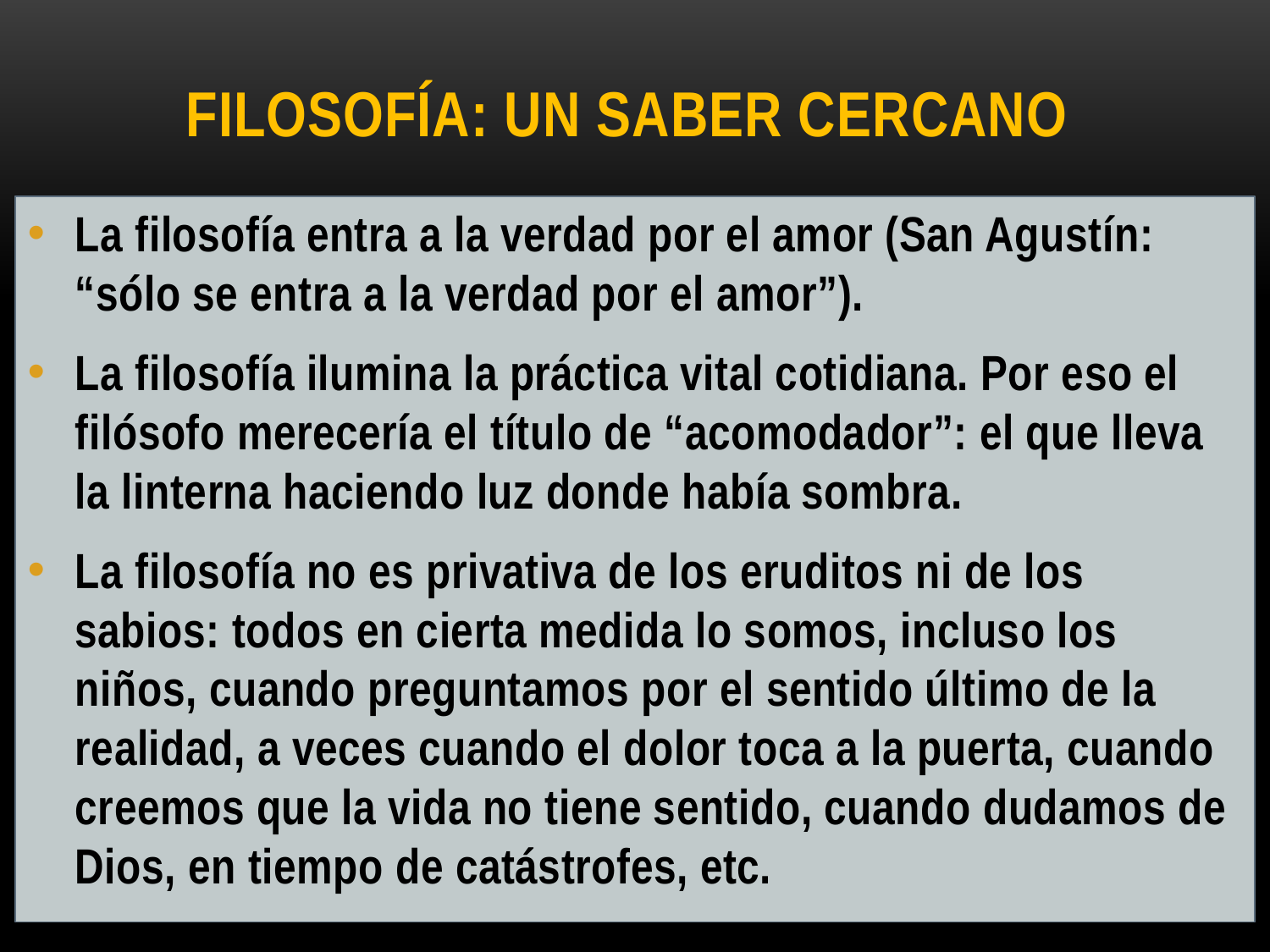

# FILOSOFÍA: UN SABER CERCANO
La filosofía entra a la verdad por el amor (San Agustín: “sólo se entra a la verdad por el amor”).
La filosofía ilumina la práctica vital cotidiana. Por eso el filósofo merecería el título de “acomodador”: el que lleva la linterna haciendo luz donde había sombra.
La filosofía no es privativa de los eruditos ni de los sabios: todos en cierta medida lo somos, incluso los niños, cuando preguntamos por el sentido último de la realidad, a veces cuando el dolor toca a la puerta, cuando creemos que la vida no tiene sentido, cuando dudamos de Dios, en tiempo de catástrofes, etc.